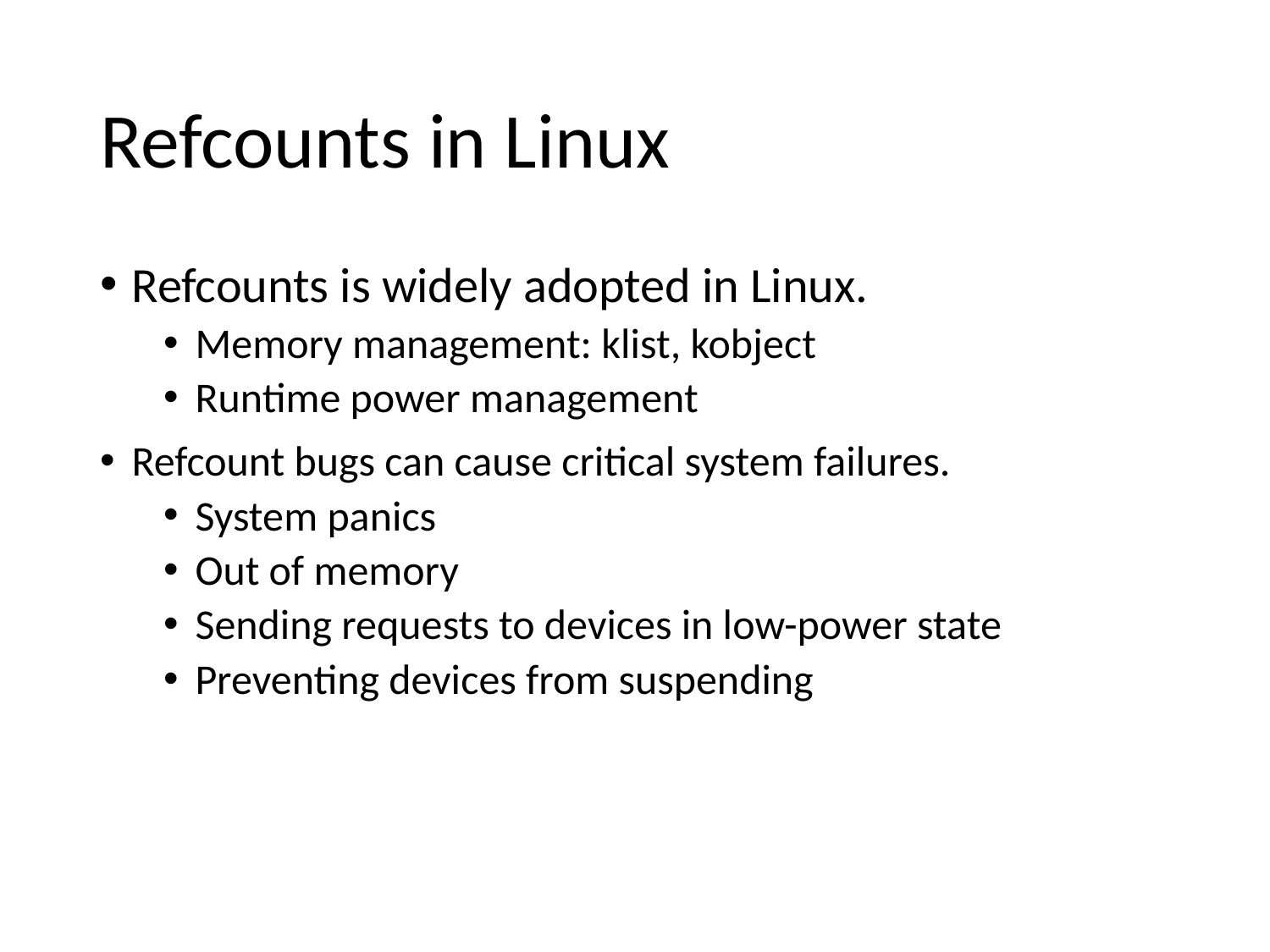

# Refcounts in Linux
Refcounts is widely adopted in Linux.
Memory management: klist, kobject
Runtime power management
Refcount bugs can cause critical system failures.
System panics
Out of memory
Sending requests to devices in low-power state
Preventing devices from suspending